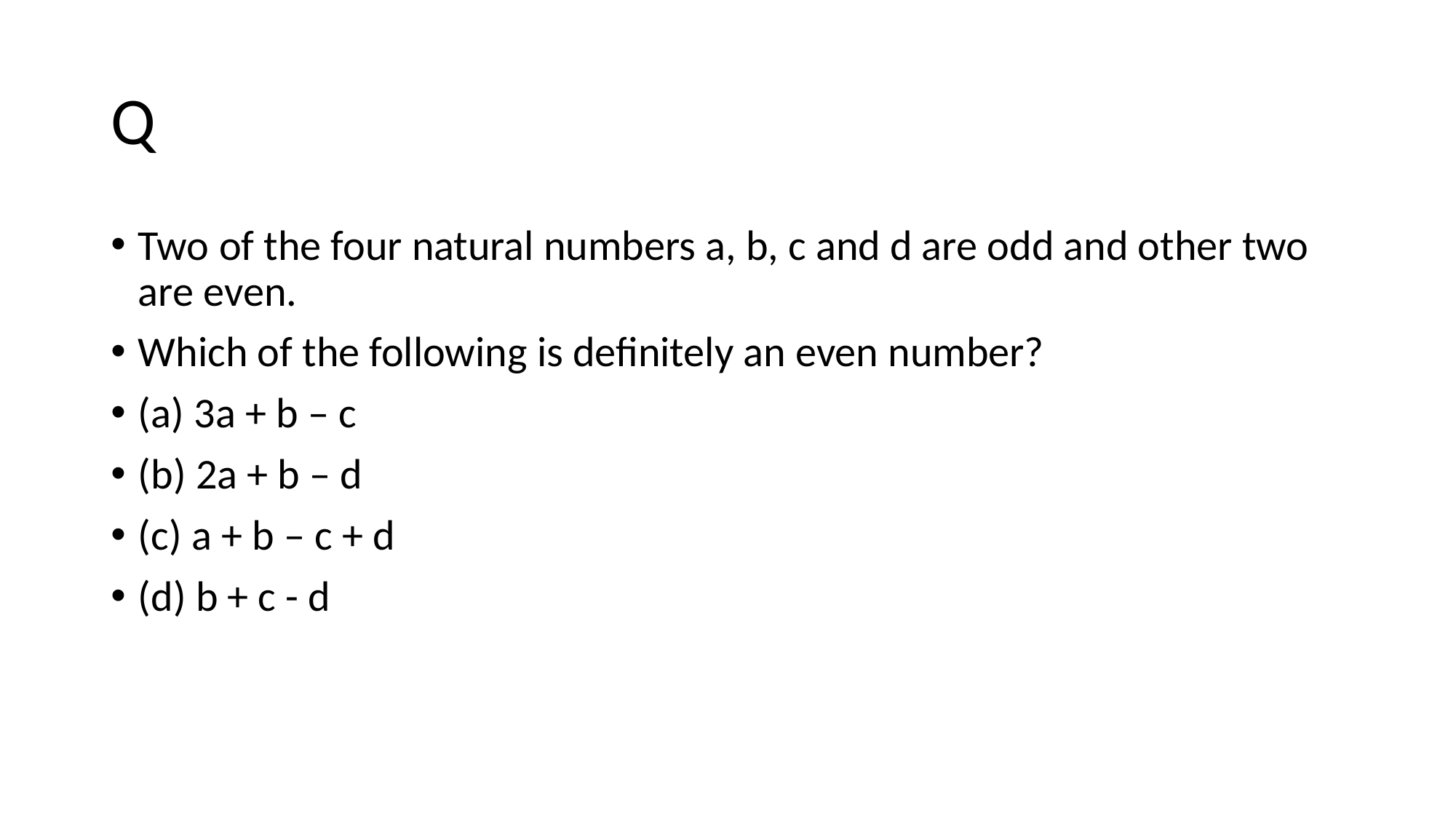

# Q
Two of the four natural numbers a, b, c and d are odd and other two are even.
Which of the following is definitely an even number?
(a) 3a + b – c
(b) 2a + b – d
(c) a + b – c + d
(d) b + c - d